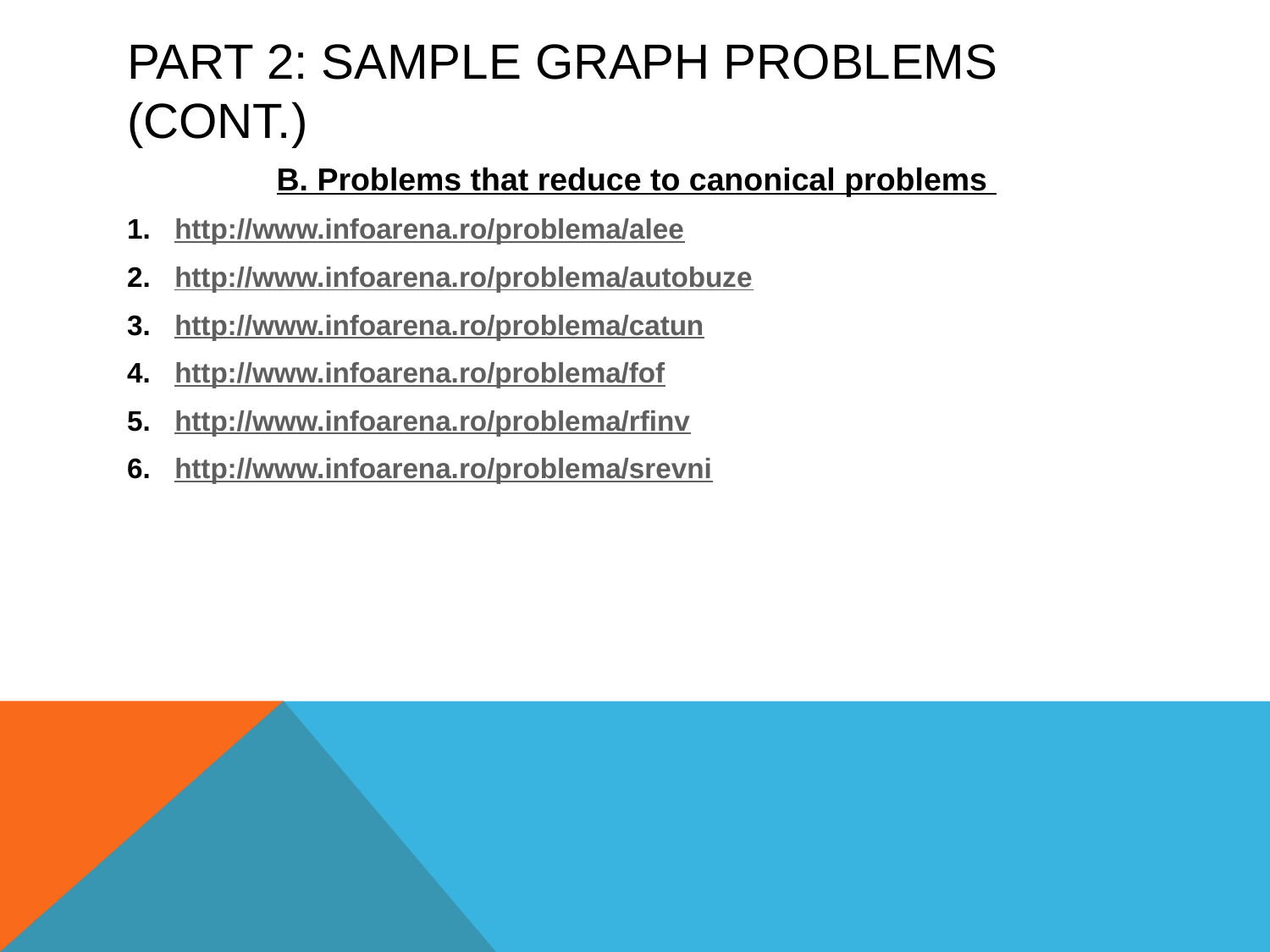

# Part 2: sample graph problems (cont.)
B. Problems that reduce to canonical problems
http://www.infoarena.ro/problema/alee
http://www.infoarena.ro/problema/autobuze
http://www.infoarena.ro/problema/catun
http://www.infoarena.ro/problema/fof
http://www.infoarena.ro/problema/rfinv
http://www.infoarena.ro/problema/srevni